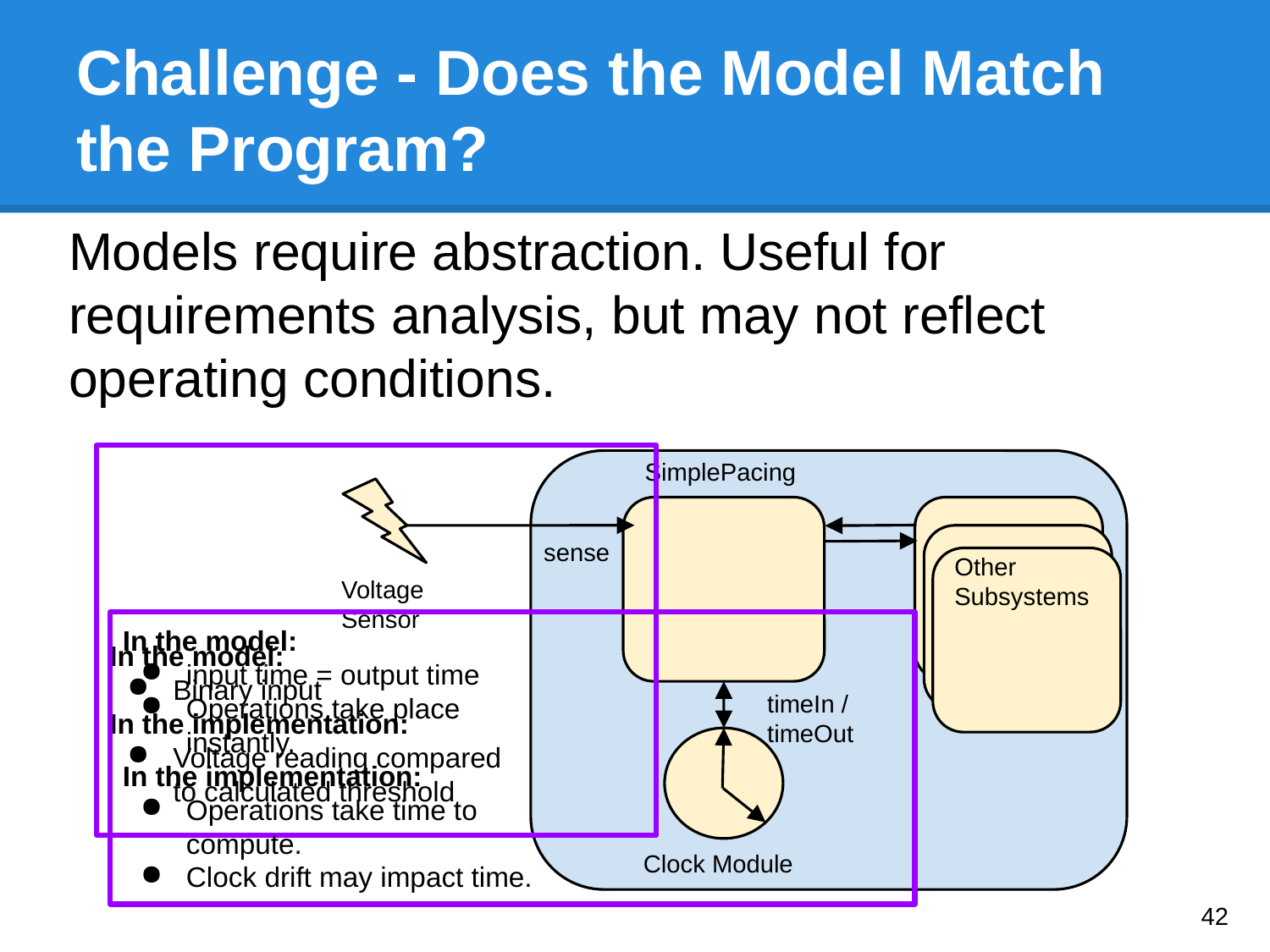

# Challenge - Does the Model Match the Program?
Models require abstraction. Useful for requirements analysis, but may not reflect operating conditions.

In the model:
Binary input
In the implementation:
Voltage reading compared
to calculated threshold

SimplePacing

sense

Other Subsystems

Voltage Sensor
In the model:
input time = output time
Operations take place
instantly.
In the implementation:
Operations take time to
compute.
Clock drift may impact time.
timeIn / timeOut

Clock Module
42